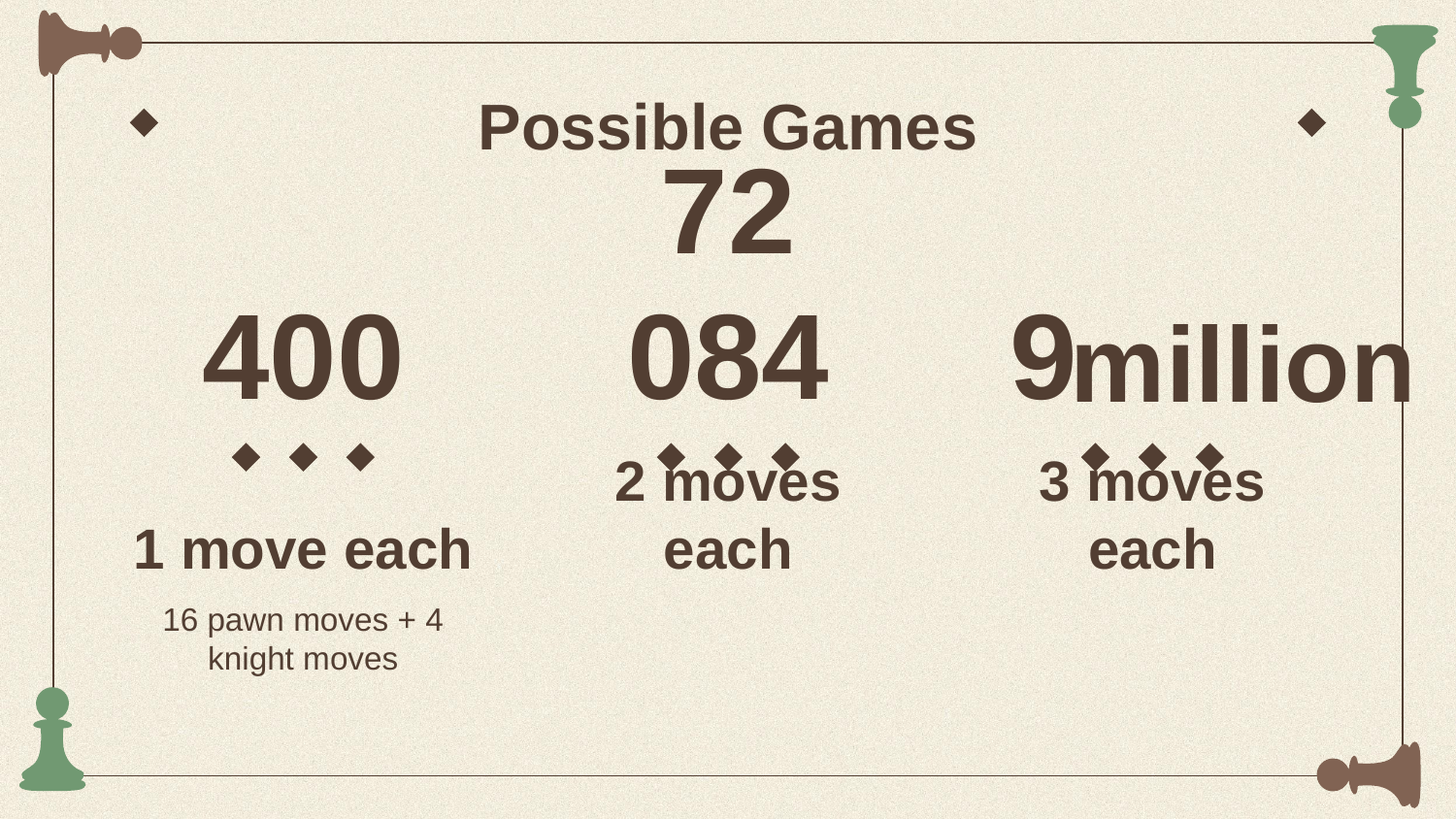

# Possible Games

400
72 084
9
million

1 move each
2 moves each
3 moves each
16 pawn moves + 4 knight moves